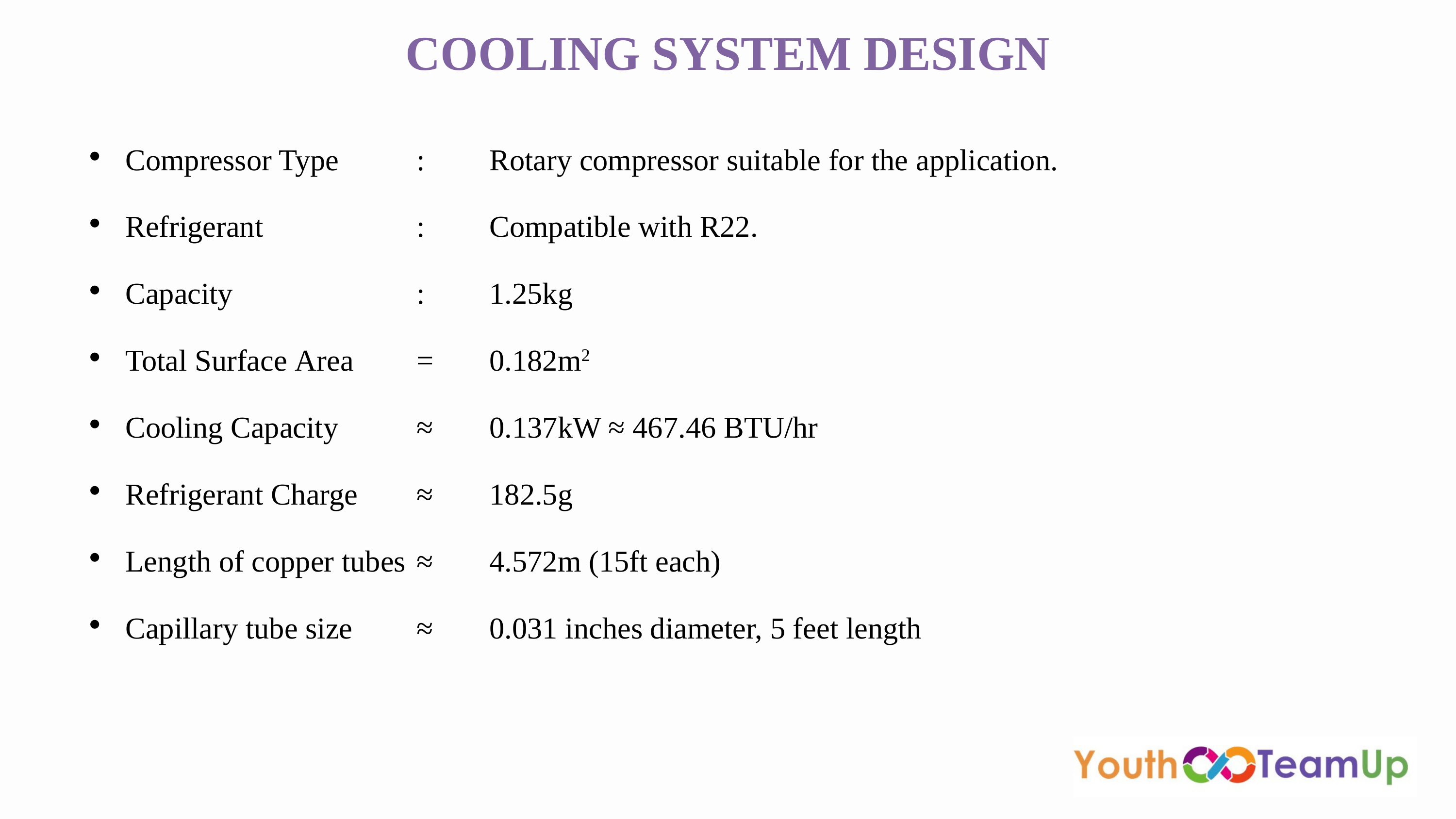

COOLING SYSTEM DESIGN
Compressor Type		:	Rotary compressor suitable for the application.
Refrigerant			:	Compatible with R22.
Capacity			:	1.25kg
Total Surface Area	=	0.182m2
Cooling Capacity		≈	0.137kW ≈ 467.46 BTU/hr
Refrigerant Charge	≈	182.5g
Length of copper tubes	≈	4.572m (15ft each)
Capillary tube size	≈	0.031 inches diameter, 5 feet length